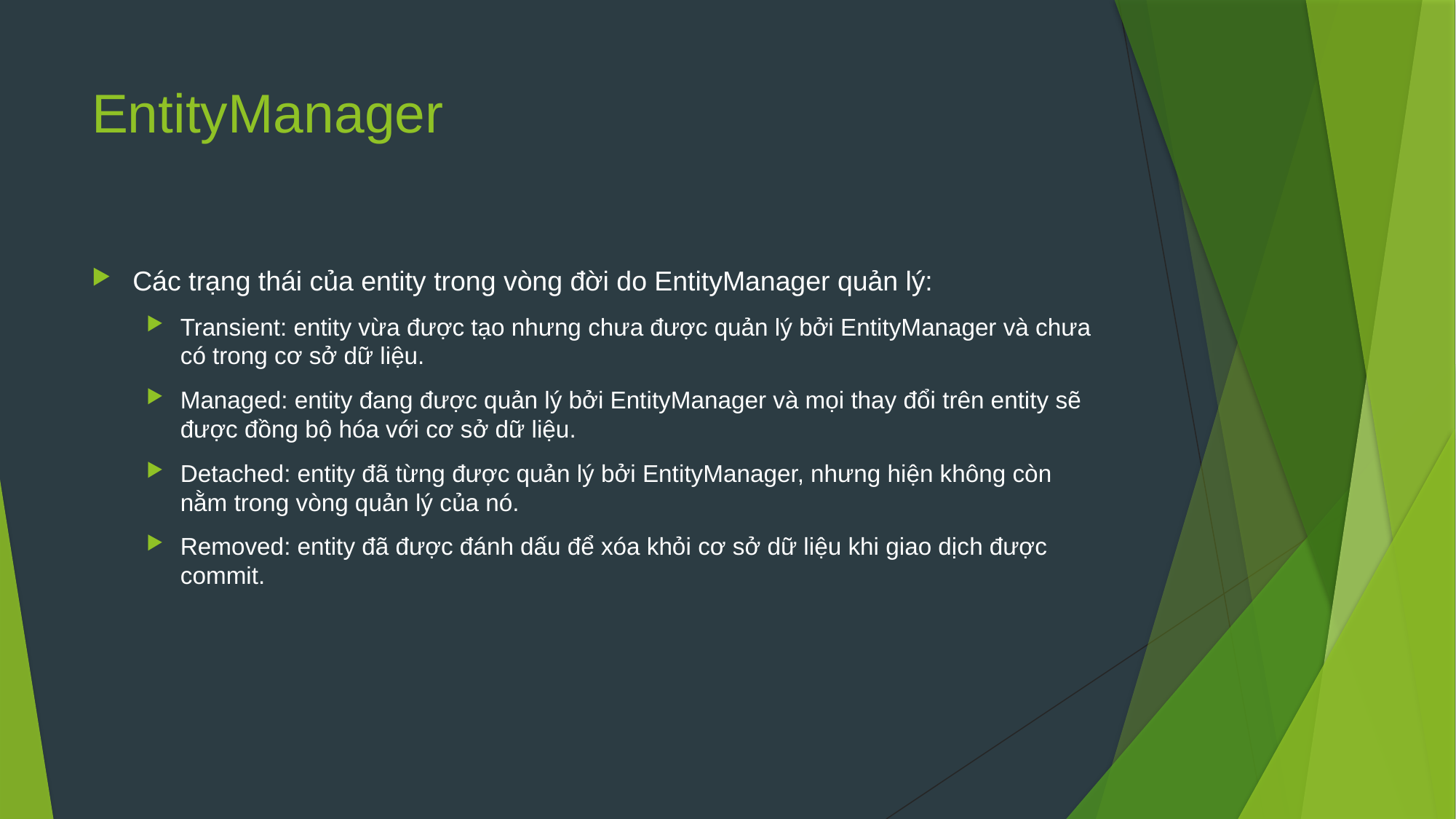

# EntityManager
Các trạng thái của entity trong vòng đời do EntityManager quản lý:
Transient: entity vừa được tạo nhưng chưa được quản lý bởi EntityManager và chưa có trong cơ sở dữ liệu.
Managed: entity đang được quản lý bởi EntityManager và mọi thay đổi trên entity sẽ được đồng bộ hóa với cơ sở dữ liệu.
Detached: entity đã từng được quản lý bởi EntityManager, nhưng hiện không còn nằm trong vòng quản lý của nó.
Removed: entity đã được đánh dấu để xóa khỏi cơ sở dữ liệu khi giao dịch được commit.